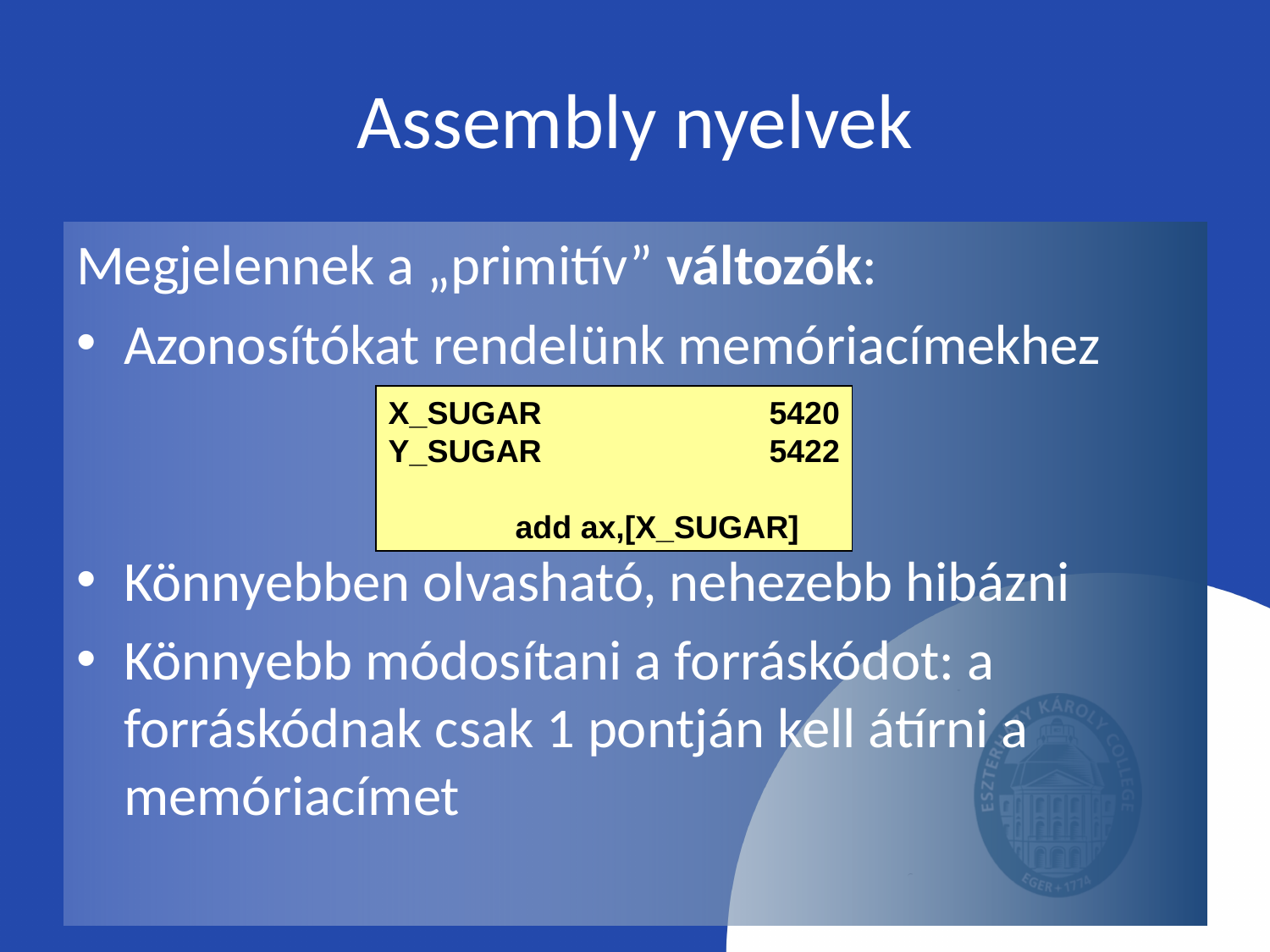

# Assembly nyelvek
Megjelennek a „primitív” változók:
Azonosítókat rendelünk memóriacímekhez

Könnyebben olvasható, nehezebb hibázni
Könnyebb módosítani a forráskódot: a forráskódnak csak 1 pontján kell átírni a memóriacímet
X_SUGAR		5420
Y_SUGAR		5422

	add ax,[X_SUGAR]